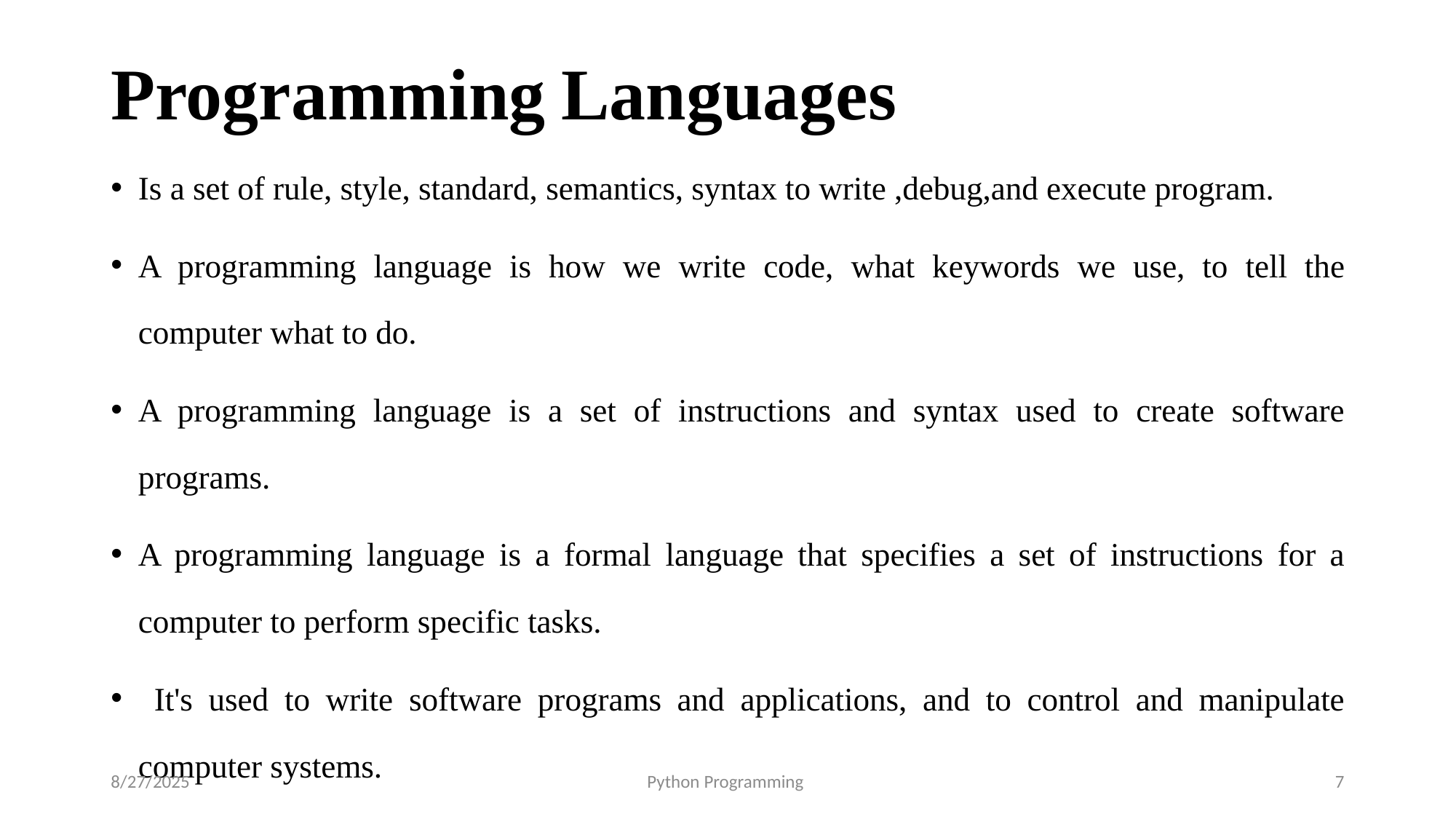

# Programming Languages
Is a set of rule, style, standard, semantics, syntax to write ,debug,and execute program.
A programming language is how we write code, what keywords we use, to tell the computer what to do.
A programming language is a set of instructions and syntax used to create software programs.
A programming language is a formal language that specifies a set of instructions for a computer to perform specific tasks.
 It's used to write software programs and applications, and to control and manipulate computer systems.

8/27/2025
Python Programming
7